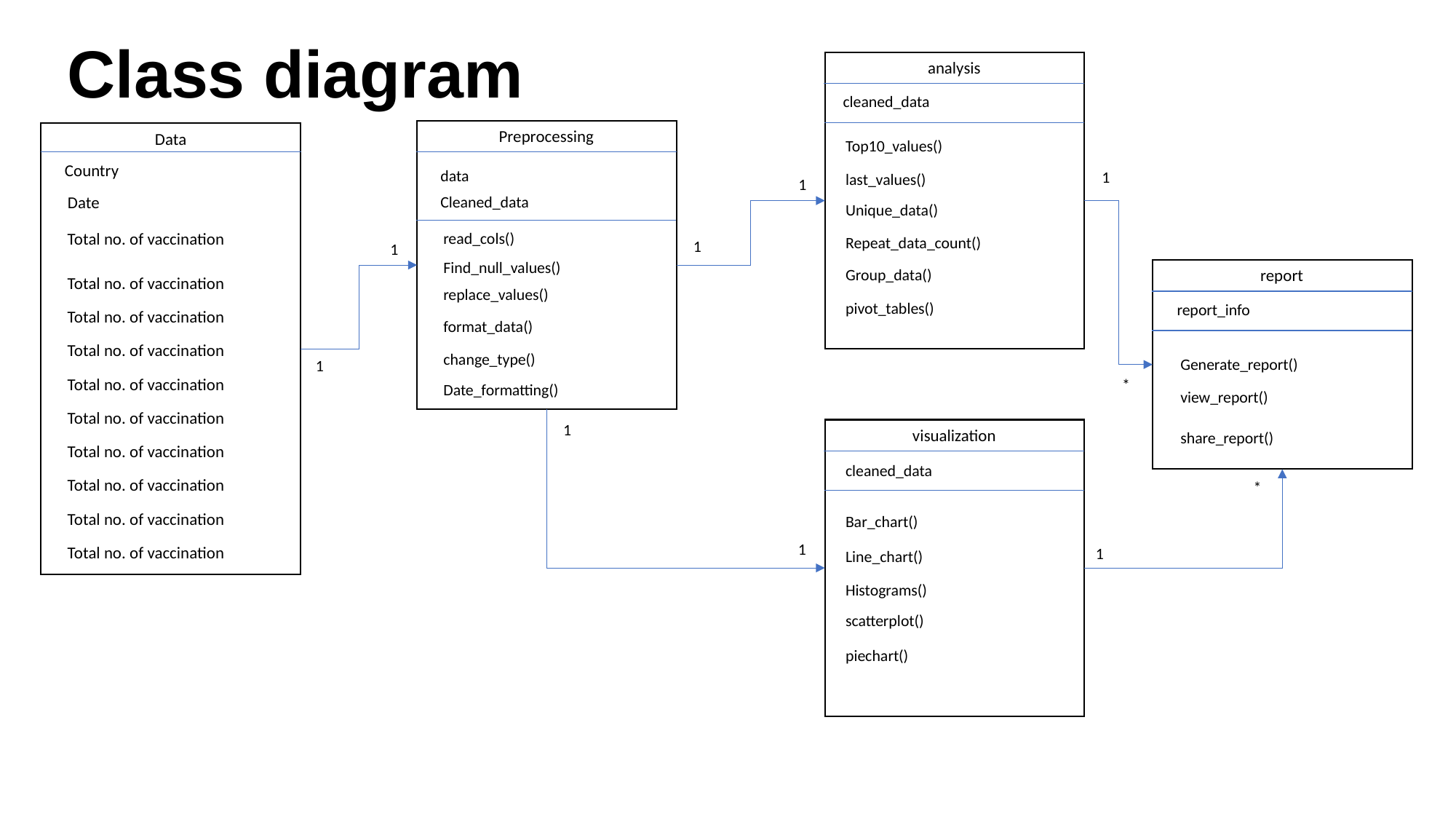

Class diagram
analysis

cleaned_data
Preprocessing

Data

Top10_values()
Country
data
1
last_values()
1
Date
Cleaned_data
Unique_data()
Total no. of vaccination
read_cols()
Repeat_data_count()
1
1
Find_null_values()
report

Group_data()
Total no. of vaccination
replace_values()
pivot_tables()
report_info
Total no. of vaccination
format_data()
Total no. of vaccination
change_type()
Generate_report()
1
Total no. of vaccination
*
Date_formatting()
view_report()
Total no. of vaccination
1
visualization

share_report()
Total no. of vaccination
cleaned_data
Total no. of vaccination
*
Total no. of vaccination
Bar_chart()
1
Total no. of vaccination
1
Line_chart()
Histograms()
scatterplot()
piechart()